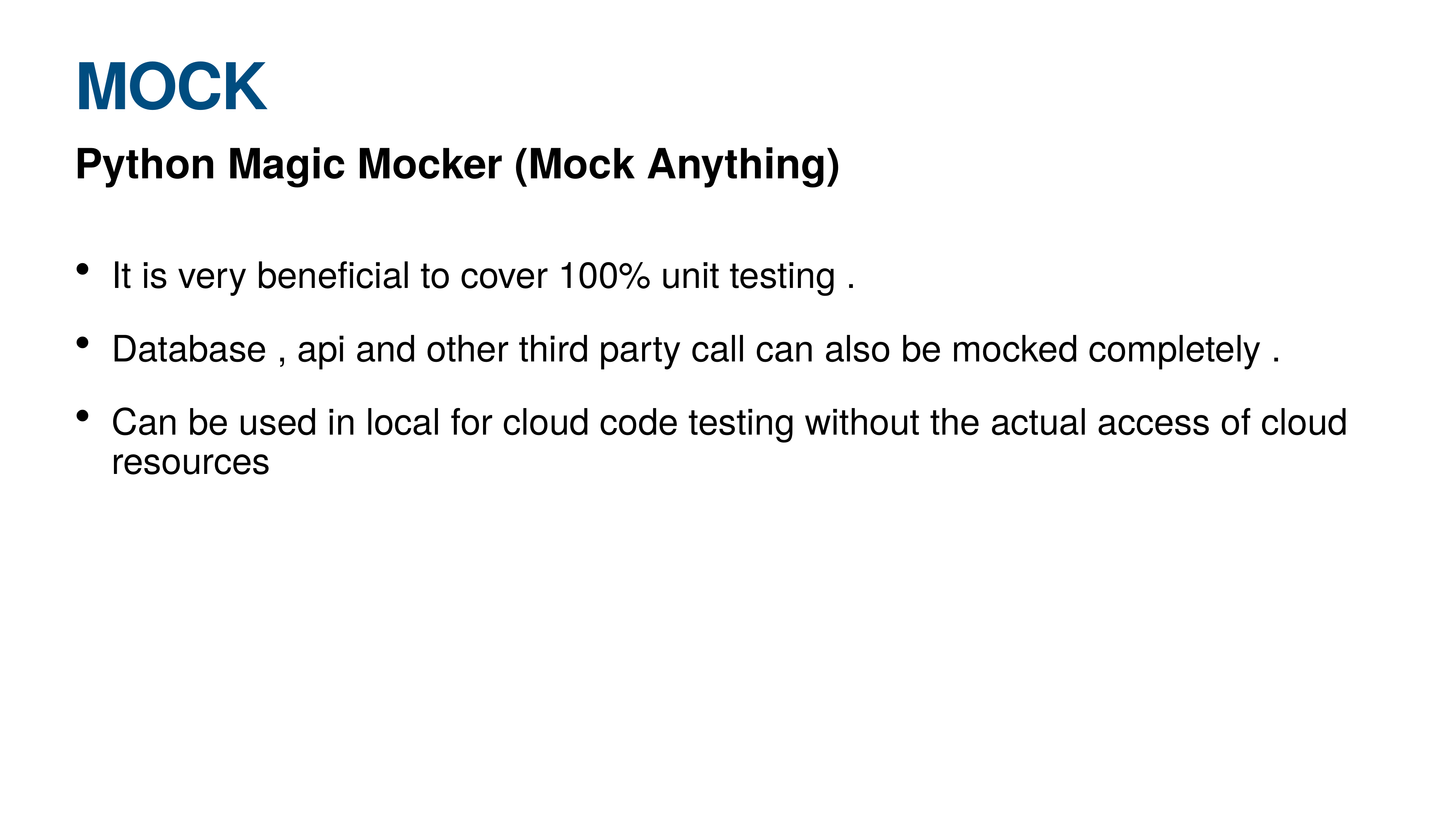

# MOCK
Python Magic Mocker (Mock Anything)
It is very beneficial to cover 100% unit testing .
Database , api and other third party call can also be mocked completely .
Can be used in local for cloud code testing without the actual access of cloud resources